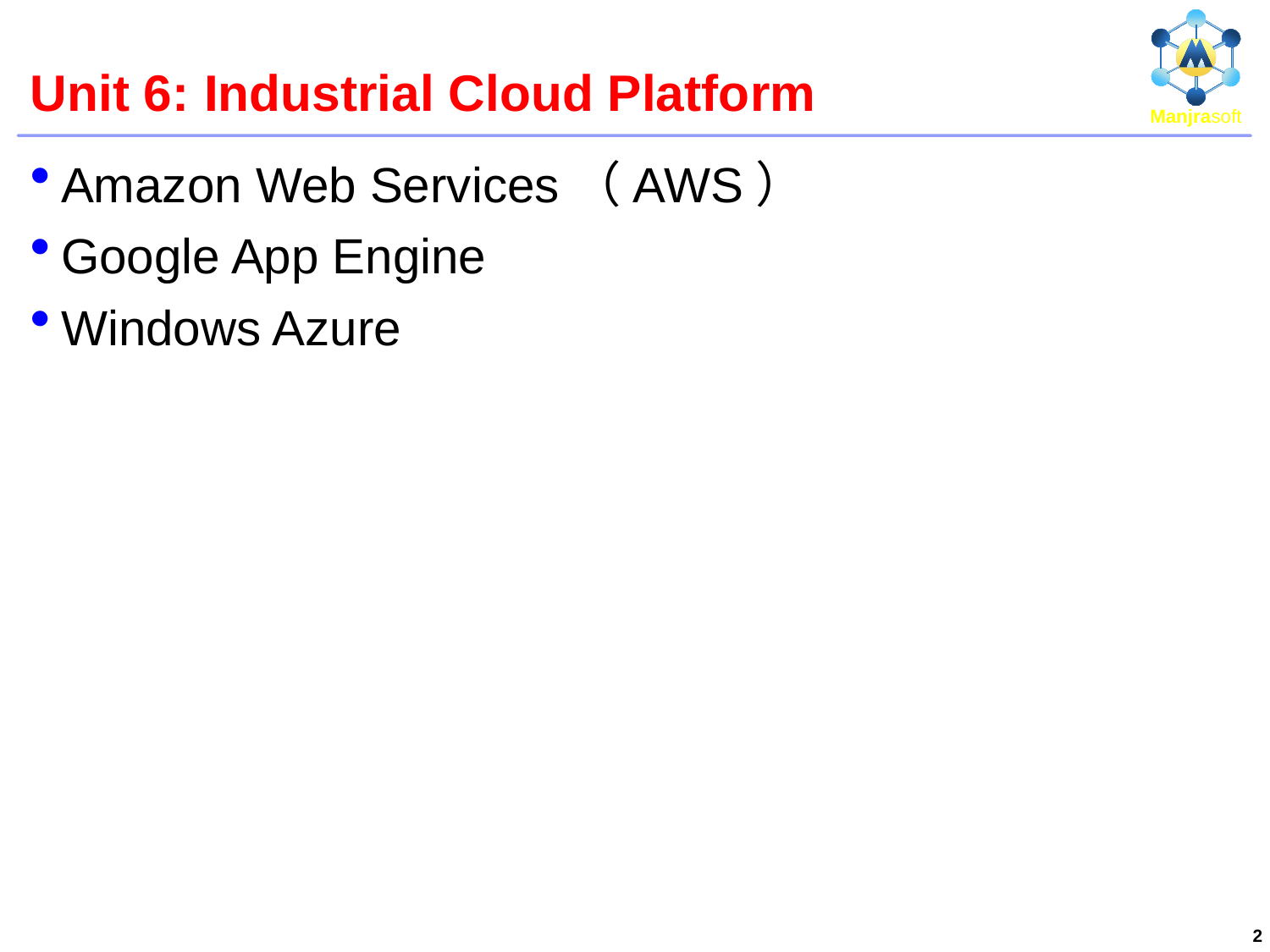

# Unit 6: Industrial Cloud Platform
Amazon Web Services（AWS）
Google App Engine
Windows Azure
2